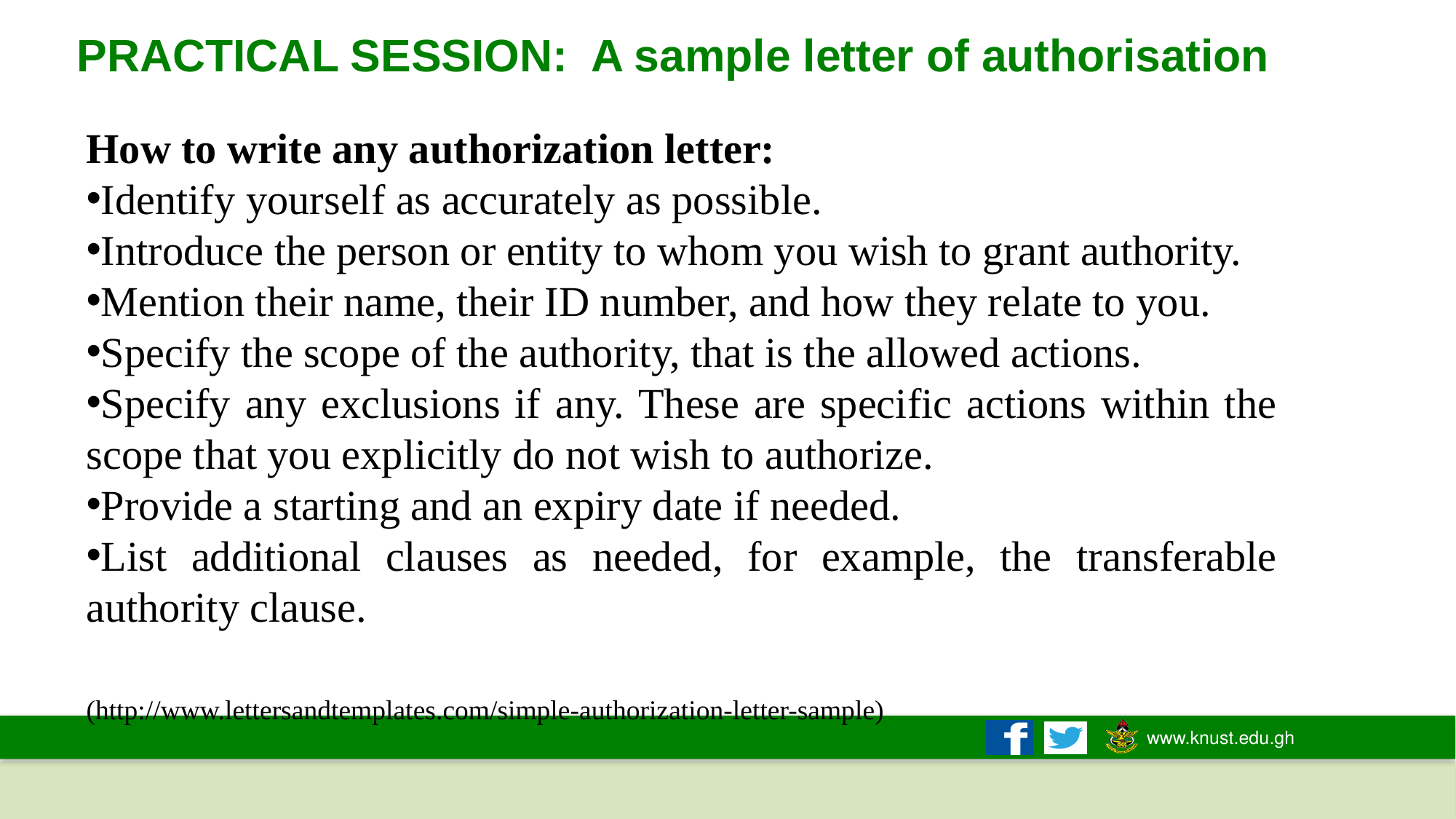

PRACTICAL SESSION:  A sample letter of authorisation
How to write any authorization letter:
Identify yourself as accurately as possible.
Introduce the person or entity to whom you wish to grant authority.
Mention their name, their ID number, and how they relate to you.
Specify the scope of the authority, that is the allowed actions.
Specify any exclusions if any. These are specific actions within the scope that you explicitly do not wish to authorize.
Provide a starting and an expiry date if needed.
List additional clauses as needed, for example, the transferable authority clause.

						         (http://www.lettersandtemplates.com/simple-authorization-letter-sample)
15